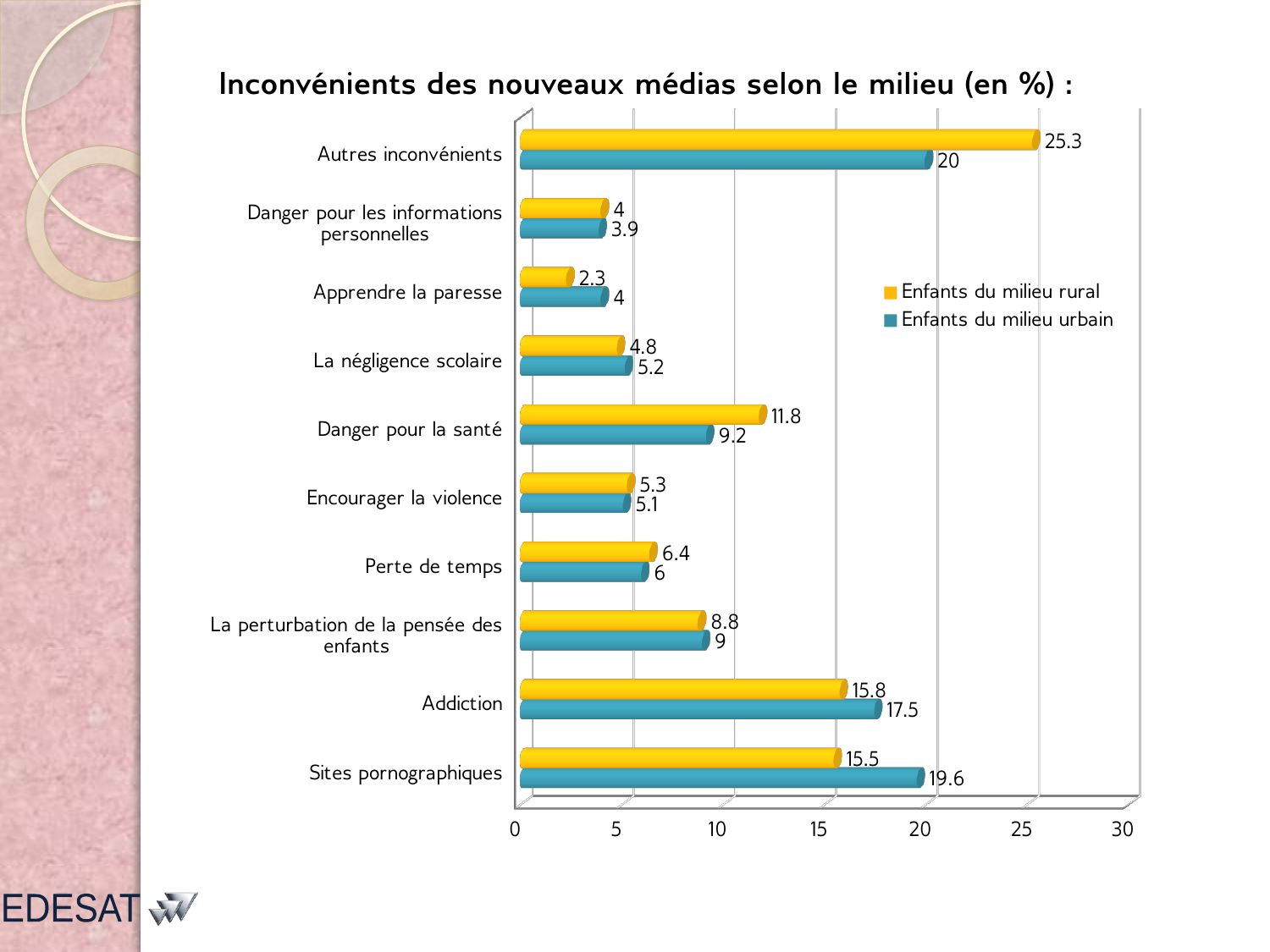

Inconvénients des nouveaux médias selon le milieu (en %) :

[unsupported chart]